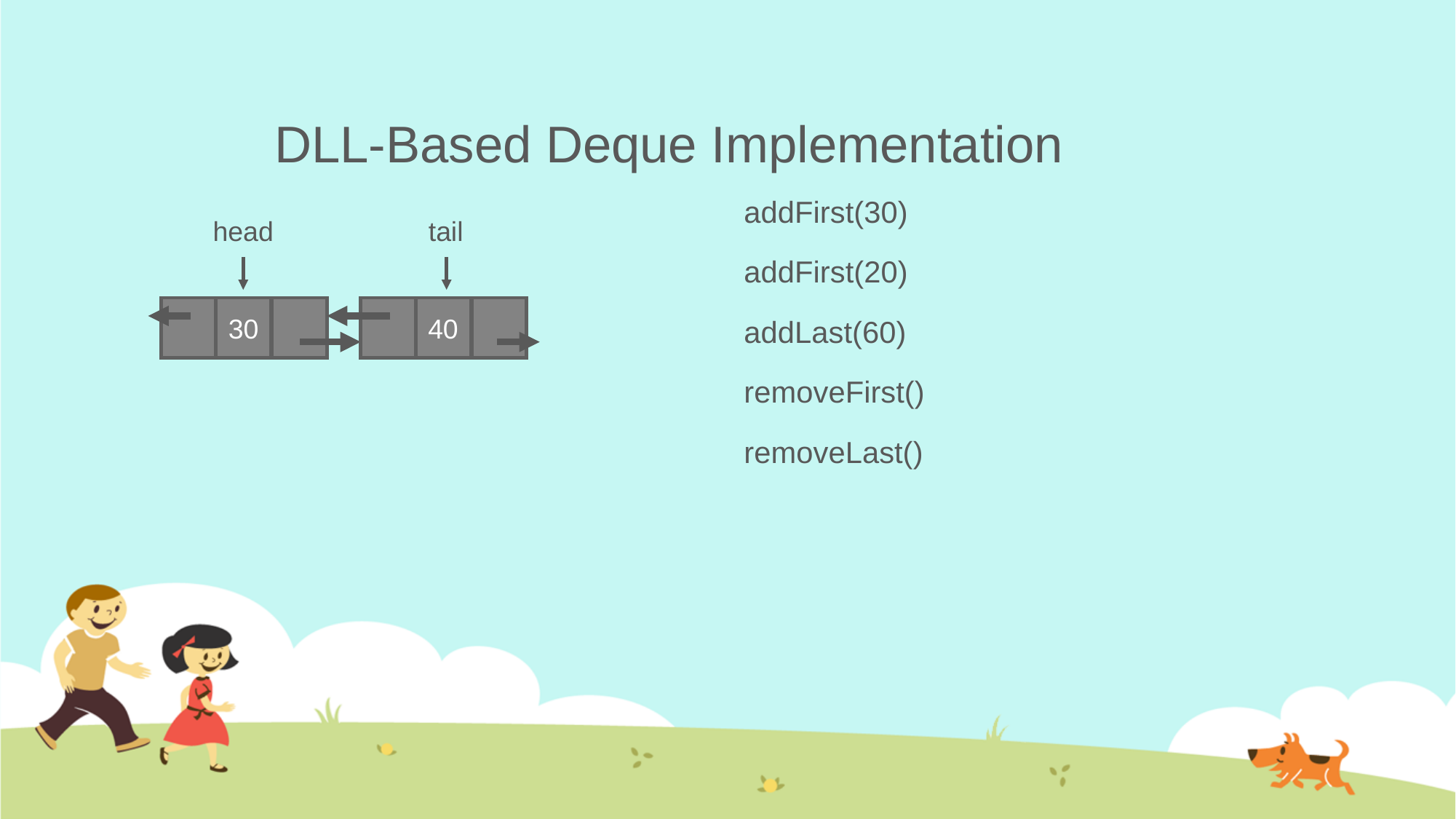

# DLL-Based Deque Implementation
addFirst(30)
addFirst(20)
addLast(60)
removeFirst()
removeLast()

head
tail

30
40